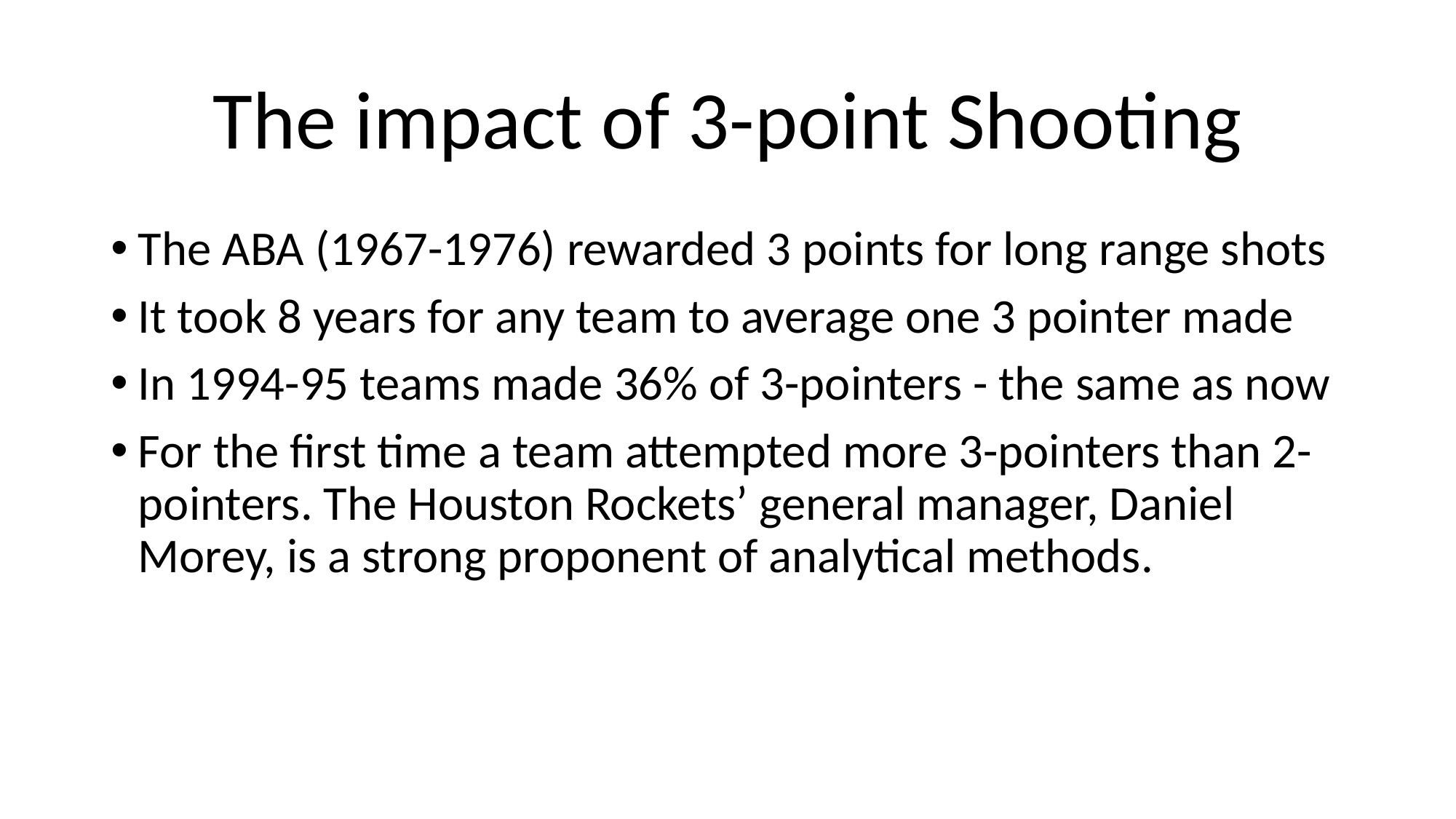

# The impact of 3-point Shooting
The ABA (1967-1976) rewarded 3 points for long range shots
It took 8 years for any team to average one 3 pointer made
In 1994-95 teams made 36% of 3-pointers - the same as now
For the first time a team attempted more 3-pointers than 2-pointers. The Houston Rockets’ general manager, Daniel Morey, is a strong proponent of analytical methods.